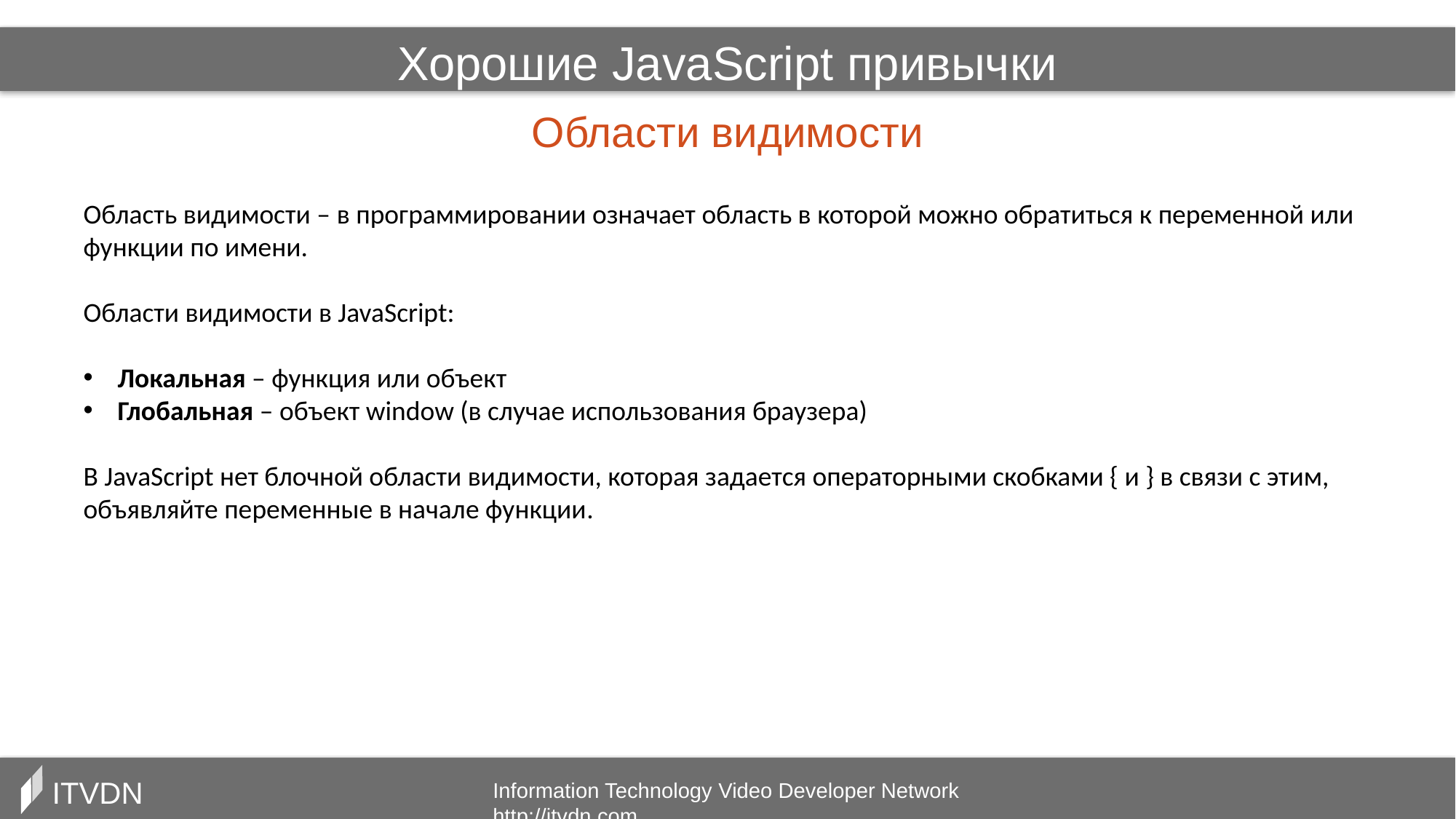

Хорошие JavaScript привычки
Области видимости
Область видимости – в программировании означает область в которой можно обратиться к переменной или функции по имени.

Области видимости в JavaScript:

Локальная – функция или объект
Глобальная – объект window (в случае использования браузера)

В JavaScript нет блочной области видимости, которая задается операторными скобками { и } в связи с этим, объявляйте переменные в начале функции.

ITVDN
Information Technology Video Developer Network                                                       http://itvdn.com